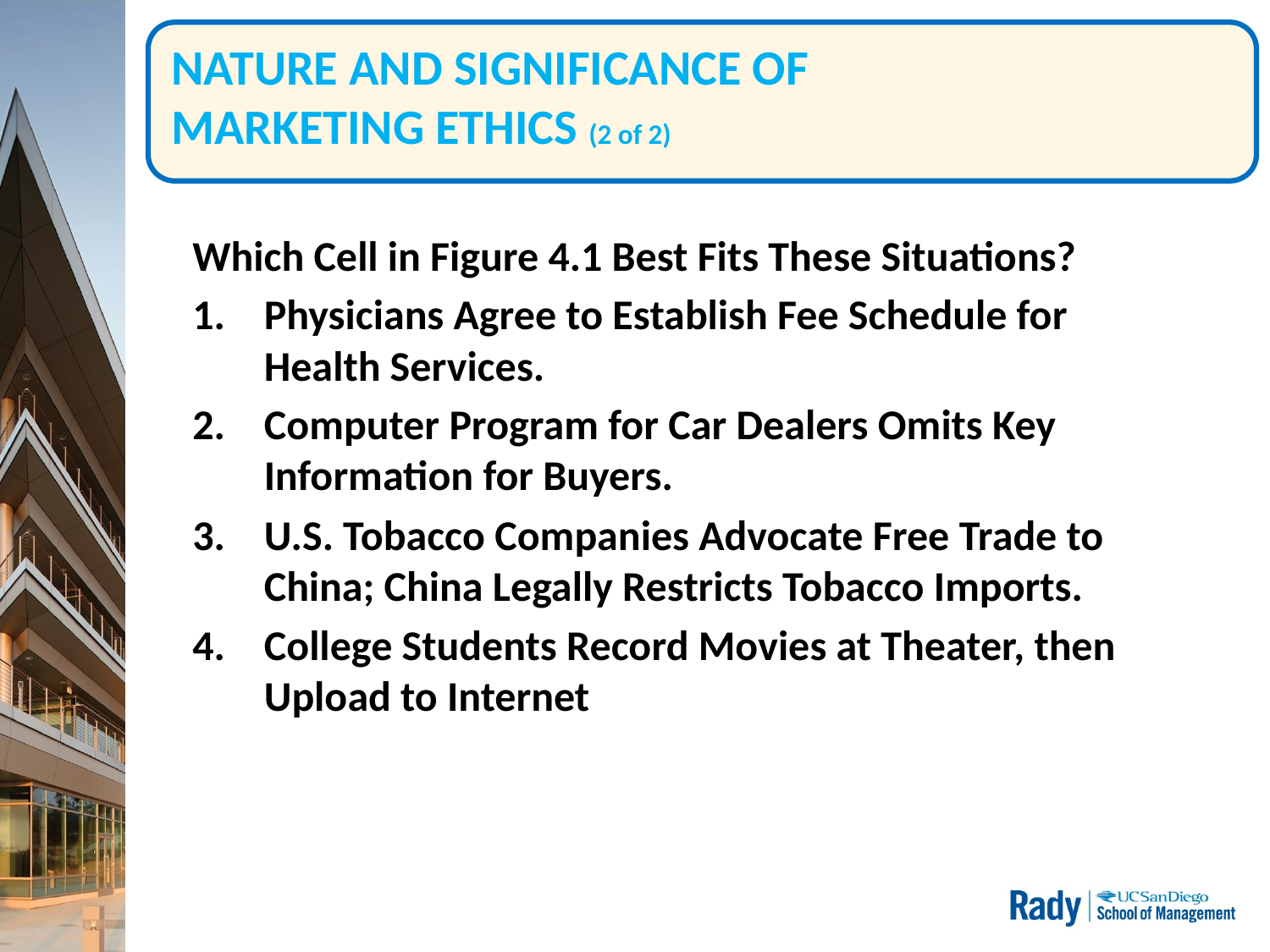

# NATURE AND SIGNIFICANCE OF MARKETING ETHICS (2 of 2)
Which Cell in Figure 4.1 Best Fits These Situations?
Physicians Agree to Establish Fee Schedule for Health Services.
Computer Program for Car Dealers Omits Key Information for Buyers.
U.S. Tobacco Companies Advocate Free Trade to China; China Legally Restricts Tobacco Imports.
College Students Record Movies at Theater, then Upload to Internet